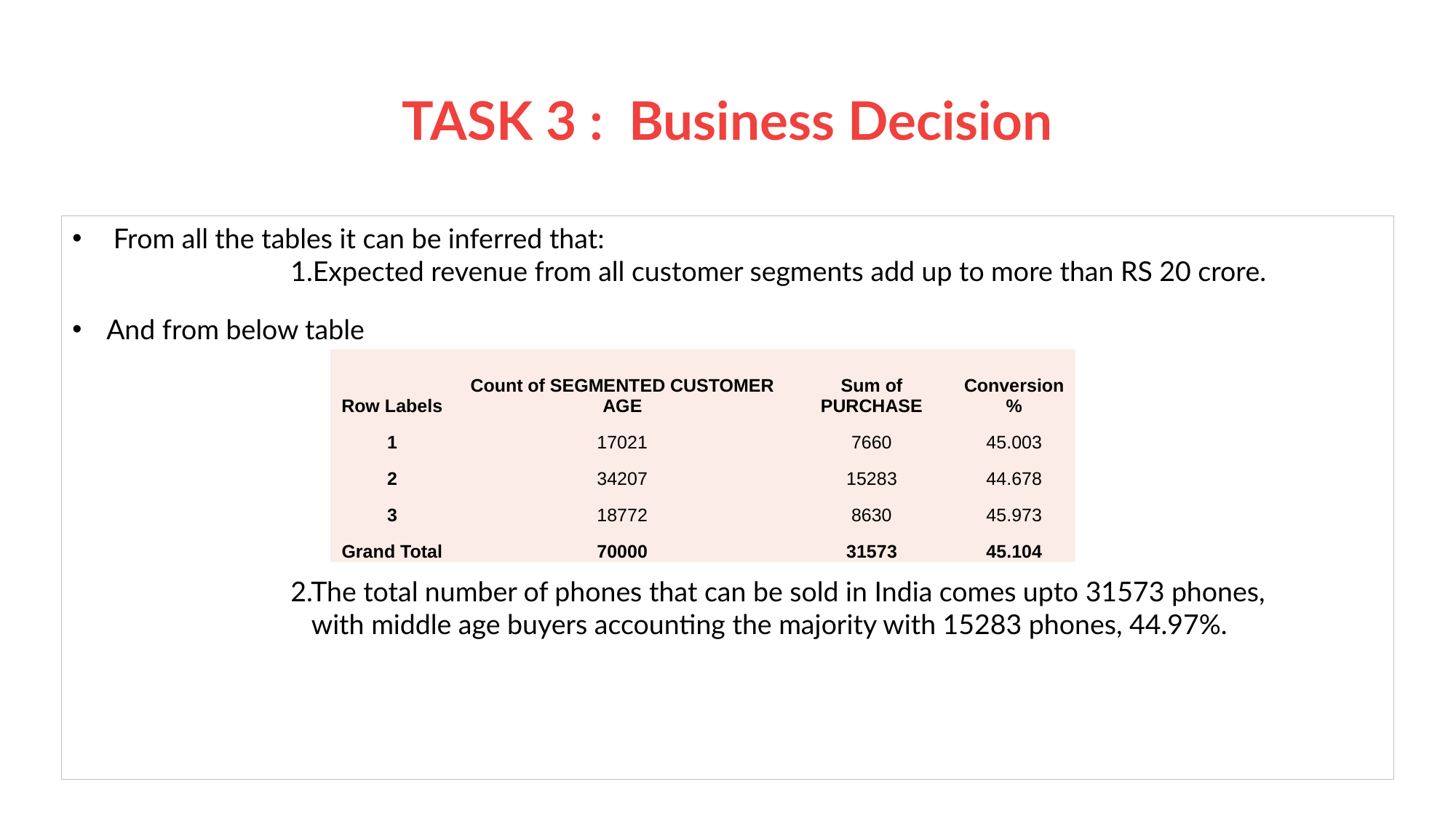

# TASK 3 :  Business Decision
 From all the tables it can be inferred that:
		1.Expected revenue from all customer segments add up to more than RS 20 crore.

And from below table

		2.The total number of phones that can be sold in India comes upto 31573 phones,
		   with middle age buyers accounting the majority with 15283 phones, 44.97%.

| Row Labels | Count of SEGMENTED CUSTOMER AGE | Sum of PURCHASE | Conversion % |
| --- | --- | --- | --- |
| 1 | 17021 | 7660 | 45.003 |
| 2 | 34207 | 15283 | 44.678 |
| 3 | 18772 | 8630 | 45.973 |
| Grand Total | 70000 | 31573 | 45.104 |